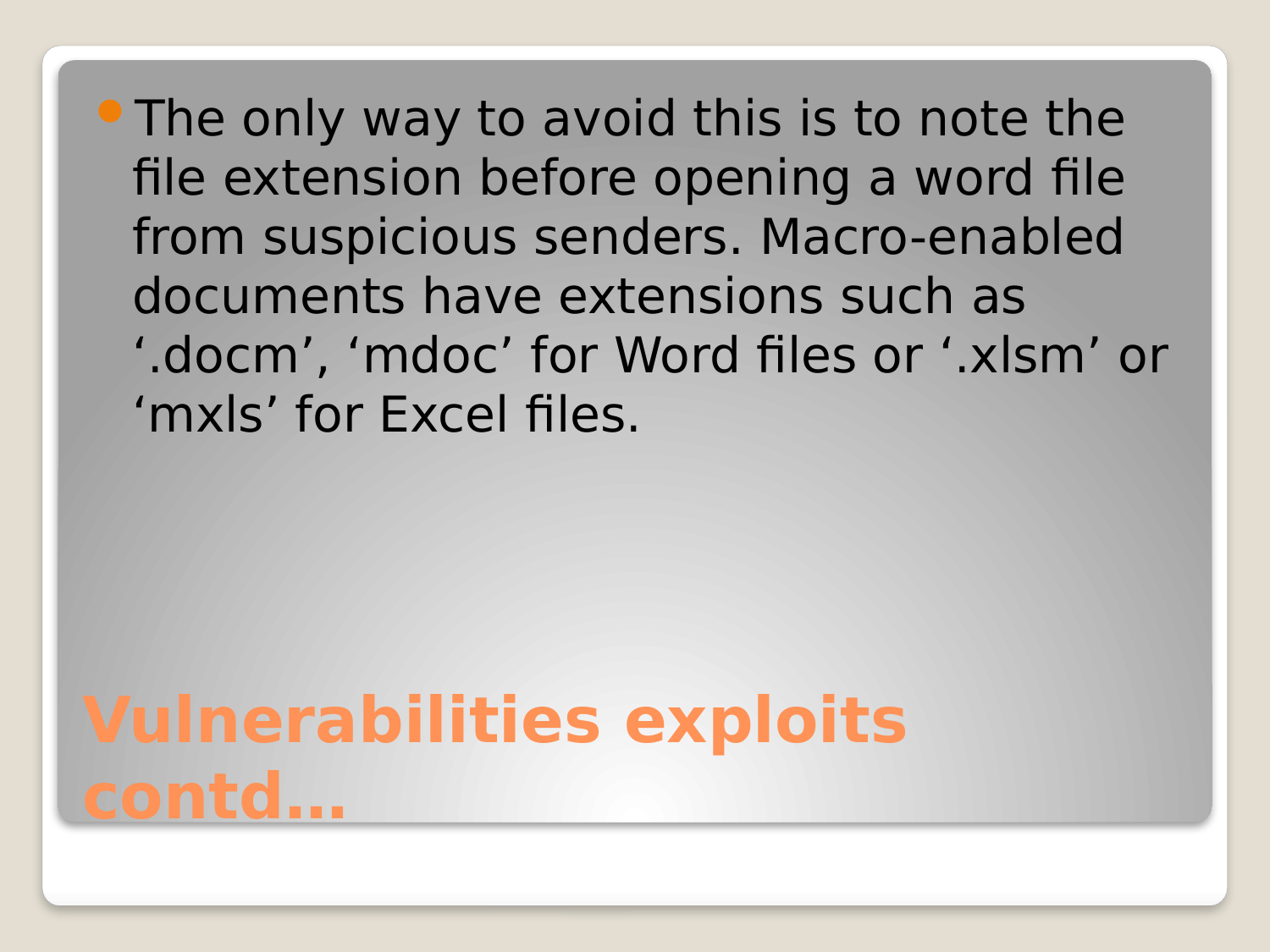

The only way to avoid this is to note the file extension before opening a word file from suspicious senders. Macro-enabled documents have extensions such as ‘.docm’, ‘mdoc’ for Word files or ‘.xlsm’ or ‘mxls’ for Excel files.
# Vulnerabilities exploits contd…